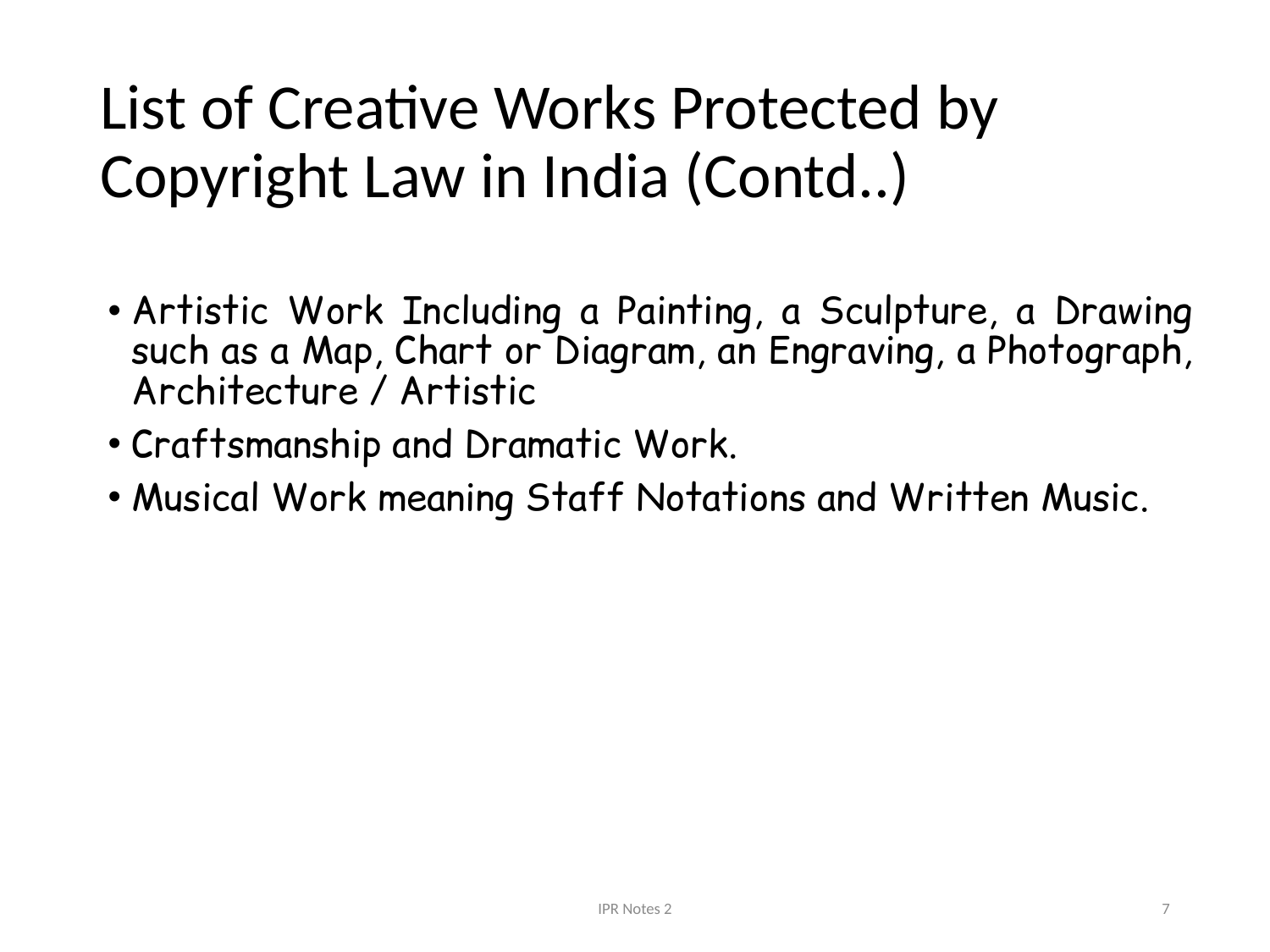

# List of Creative Works Protected by Copyright Law in India (Contd..)
Artistic Work Including a Painting, a Sculpture, a Drawing such as a Map, Chart or Diagram, an Engraving, a Photograph, Architecture / Artistic
Craftsmanship and Dramatic Work.
Musical Work meaning Staff Notations and Written Music.

IPR Notes 2
7